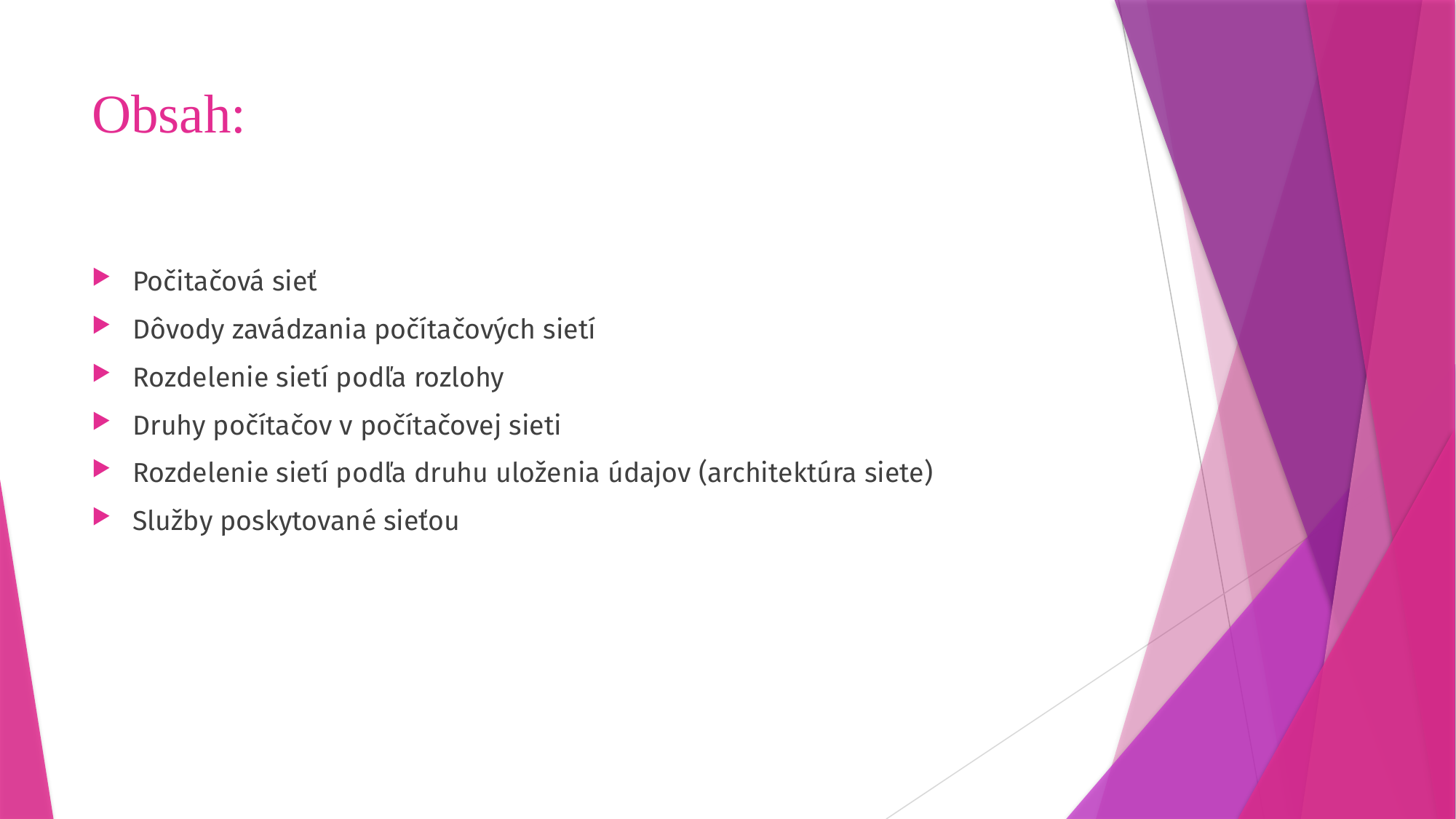

# Obsah:
Počitačová sieť
Dôvody zavádzania počítačových sietí
Rozdelenie sietí podľa rozlohy
Druhy počítačov v počítačovej sieti
Rozdelenie sietí podľa druhu uloženia údajov (architektúra siete)
Služby poskytované sieťou